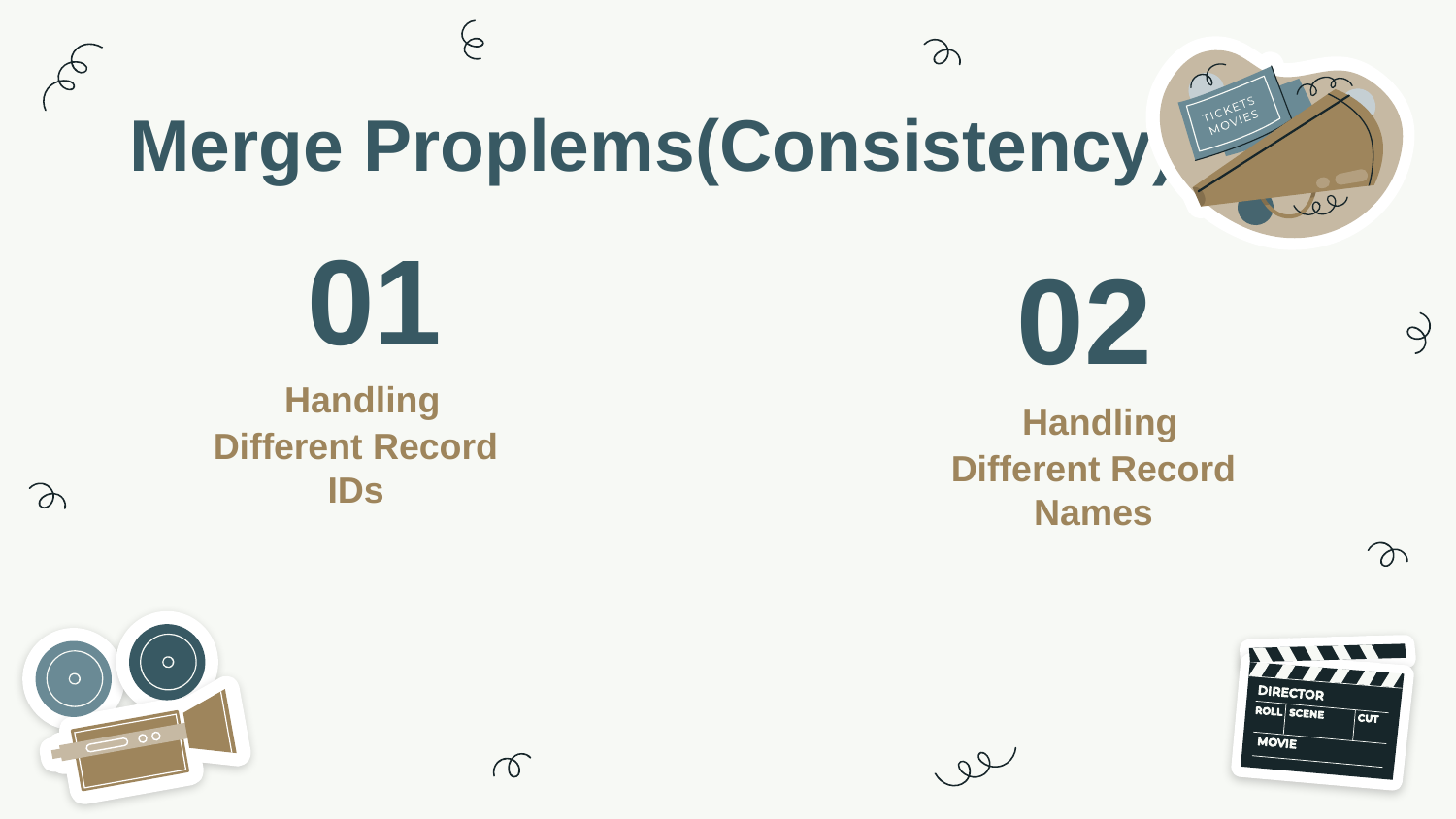

Merge Proplems(Consistency)
# 01
02
 Handling Different Record IDs
 Handling Different Record Names